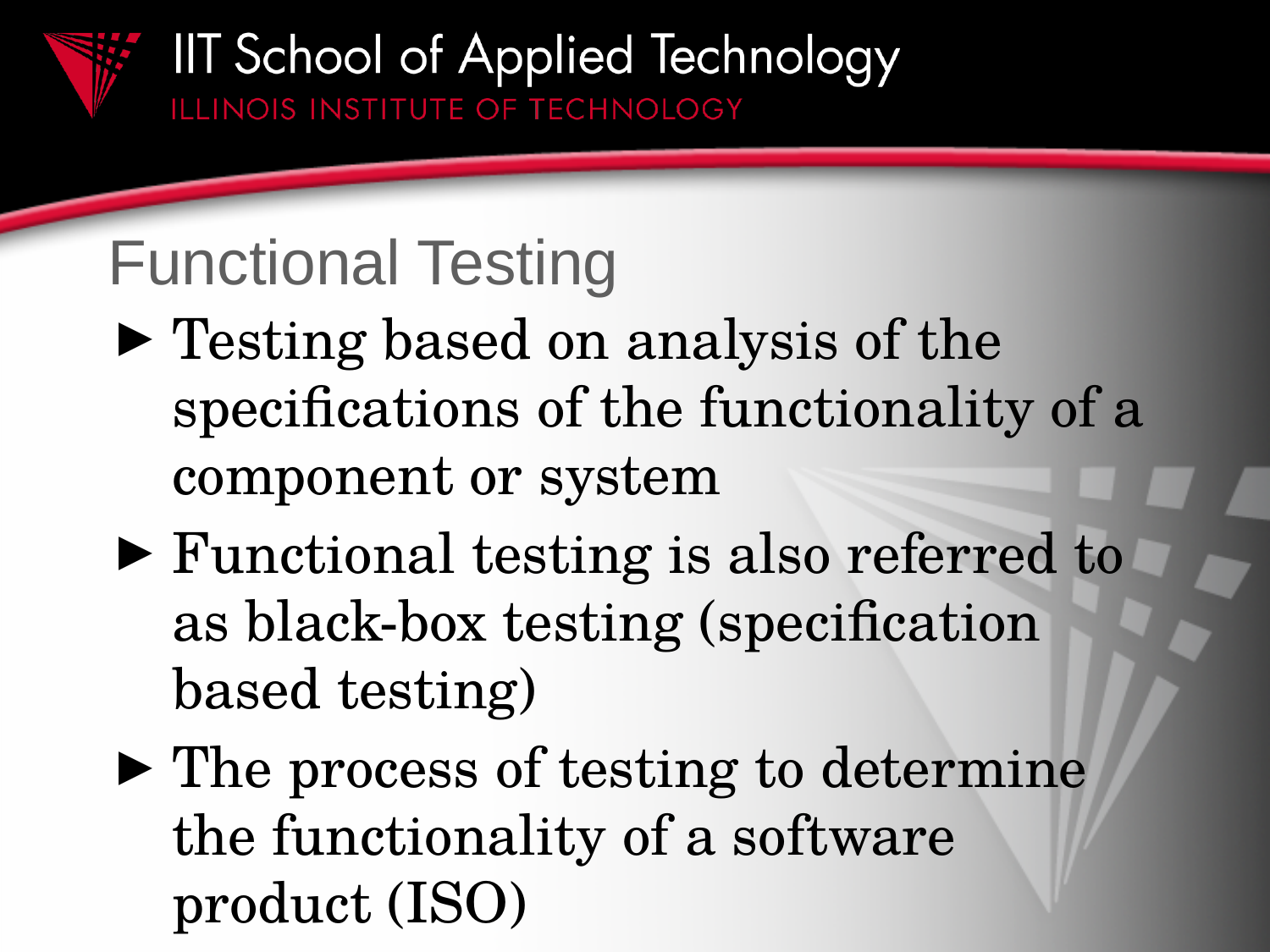

# Functional Testing
Testing based on analysis of the specifications of the functionality of a component or system
Functional testing is also referred to as black-box testing (specification based testing)
The process of testing to determine the functionality of a software product (ISO)